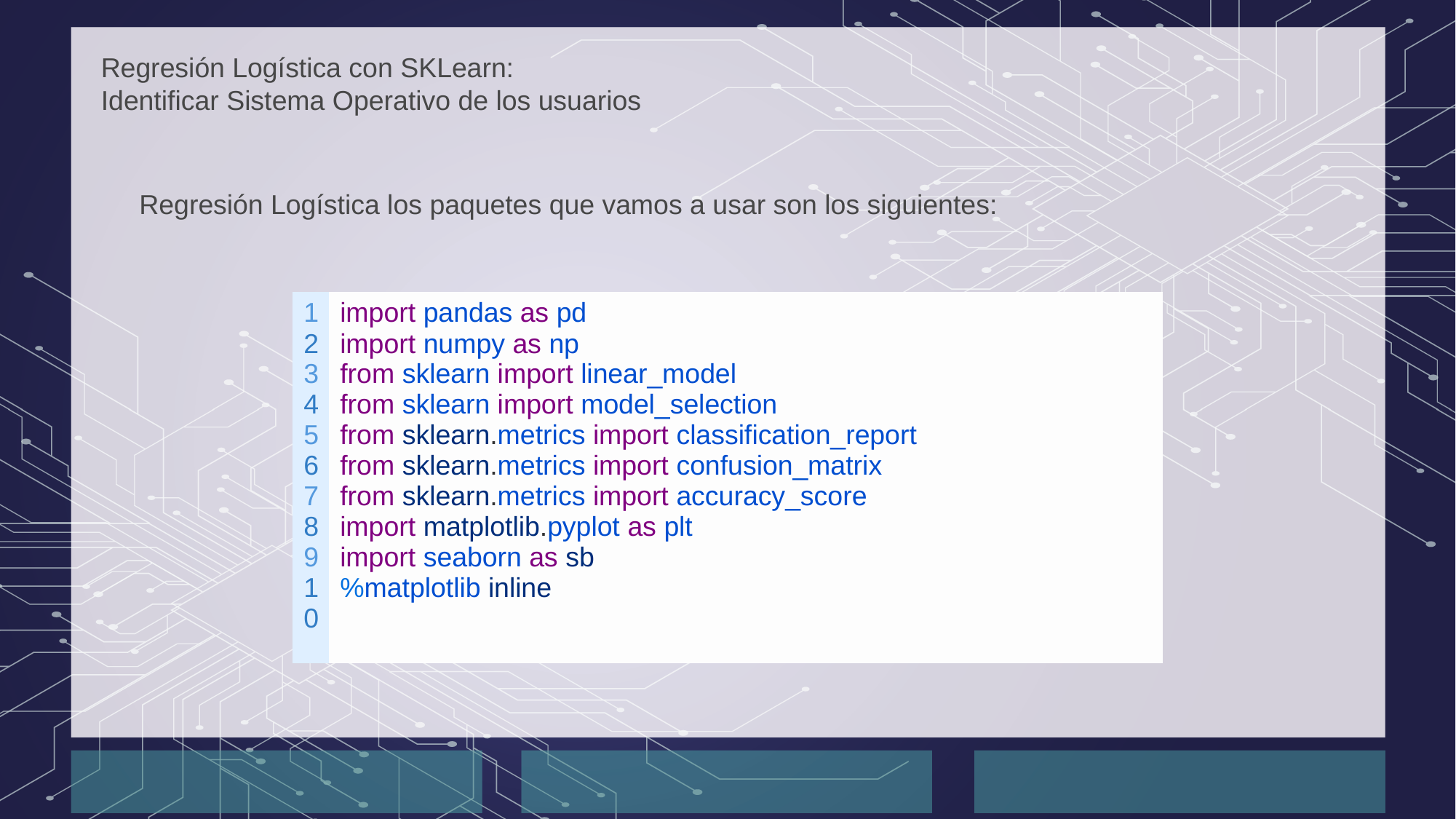

Regresión Logística con SKLearn:
Identificar Sistema Operativo de los usuarios
Regresión Logística los paquetes que vamos a usar son los siguientes:
| 1 2 3 4 5 6 7 8 9 10 | import pandas as pd import numpy as np from sklearn import linear\_model from sklearn import model\_selection from sklearn.metrics import classification\_report from sklearn.metrics import confusion\_matrix from sklearn.metrics import accuracy\_score import matplotlib.pyplot as plt import seaborn as sb %matplotlib inline |
| --- | --- |